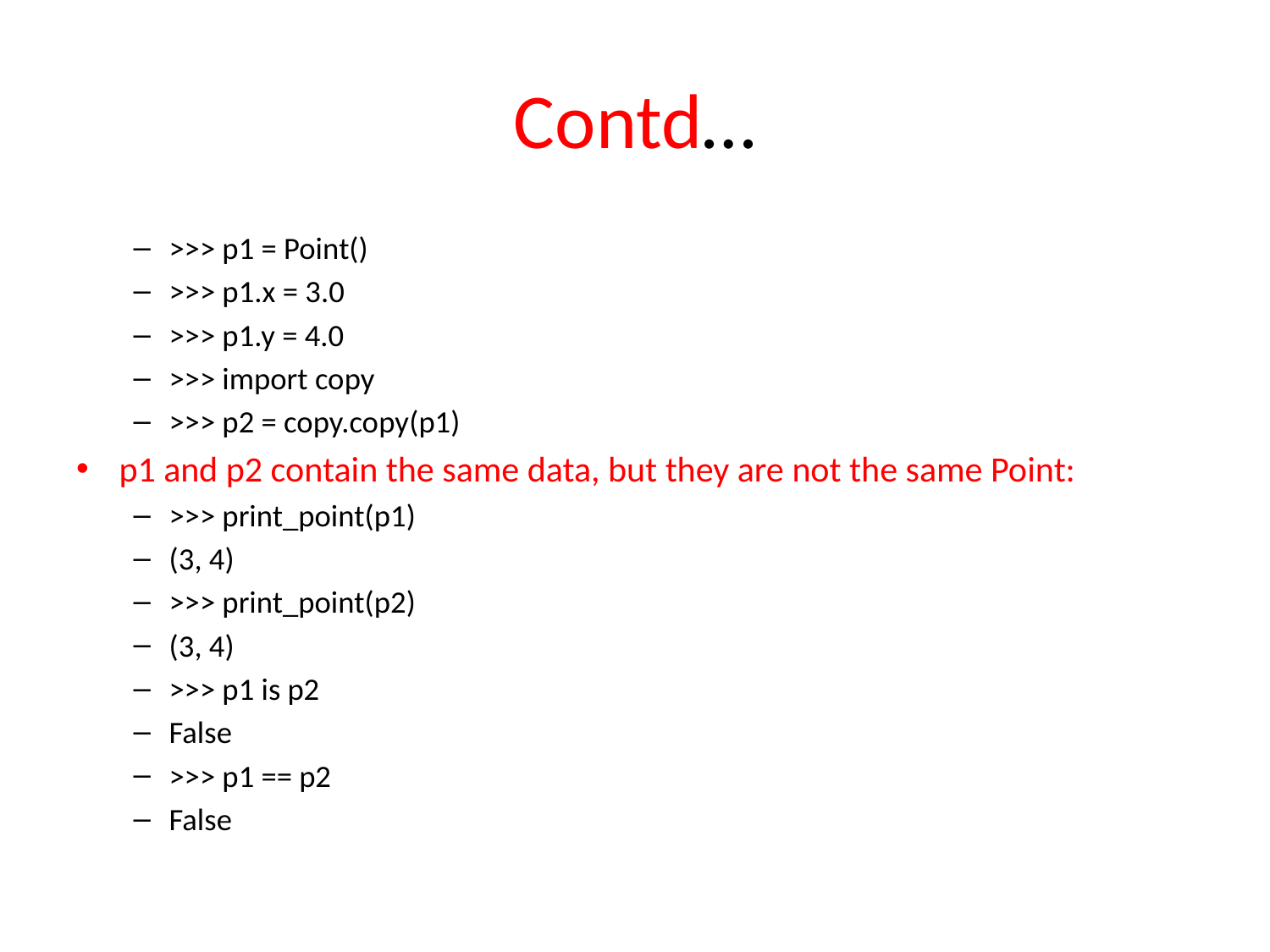

# Contd…
>>> p1 = Point()
>>> p1.x = 3.0
>>> p1.y = 4.0
>>> import copy
>>> p2 = copy.copy(p1)
p1 and p2 contain the same data, but they are not the same Point:
>>> print_point(p1)
(3, 4)
>>> print_point(p2)
(3, 4)
>>> p1 is p2
False
>>> p1 == p2
False